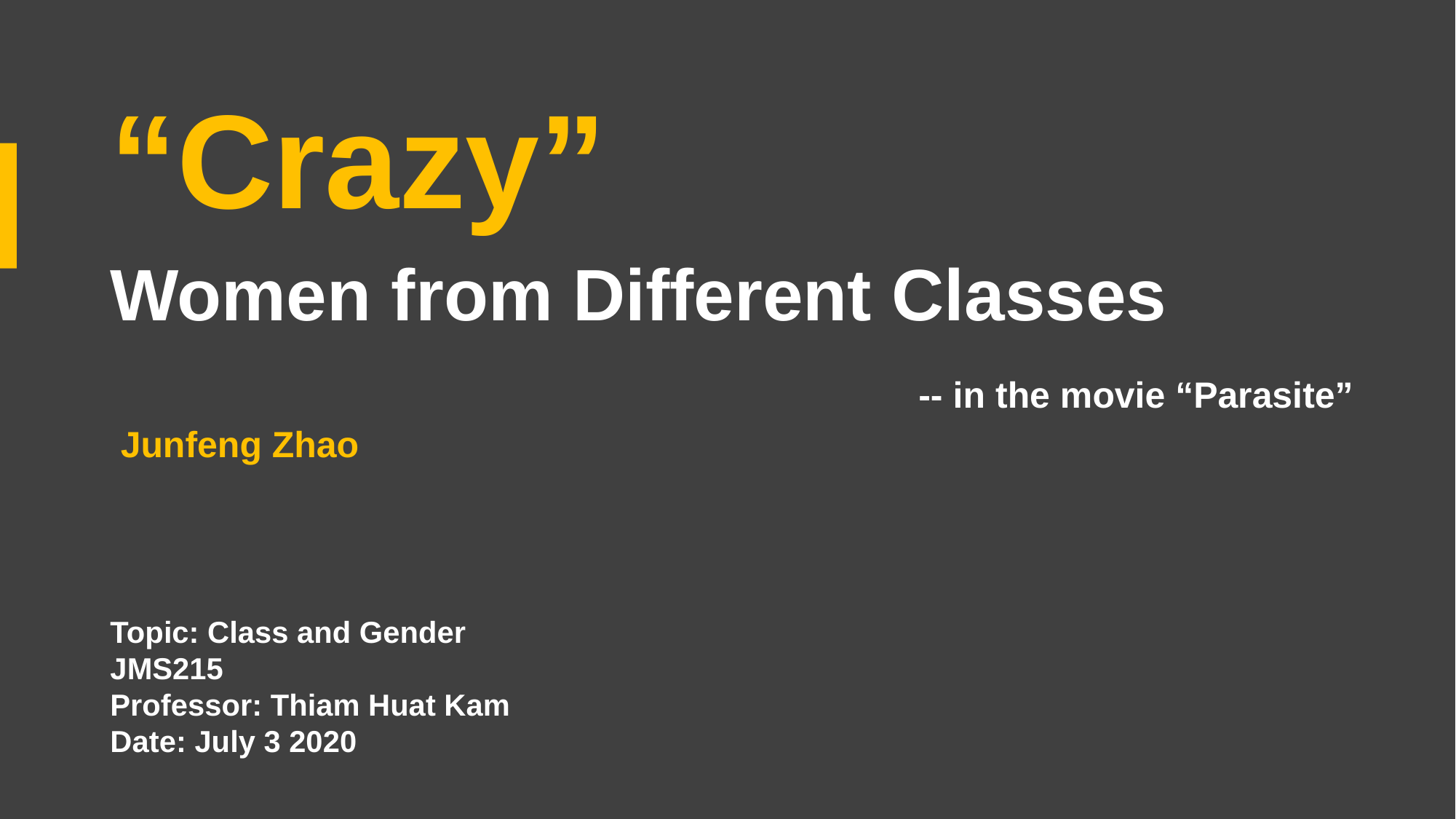

“Crazy”

Women from Different Classes
					             -- in the movie “Parasite”

Junfeng Zhao
Topic: Class and Gender
JMS215
Professor: Thiam Huat Kam
Date: July 3 2020